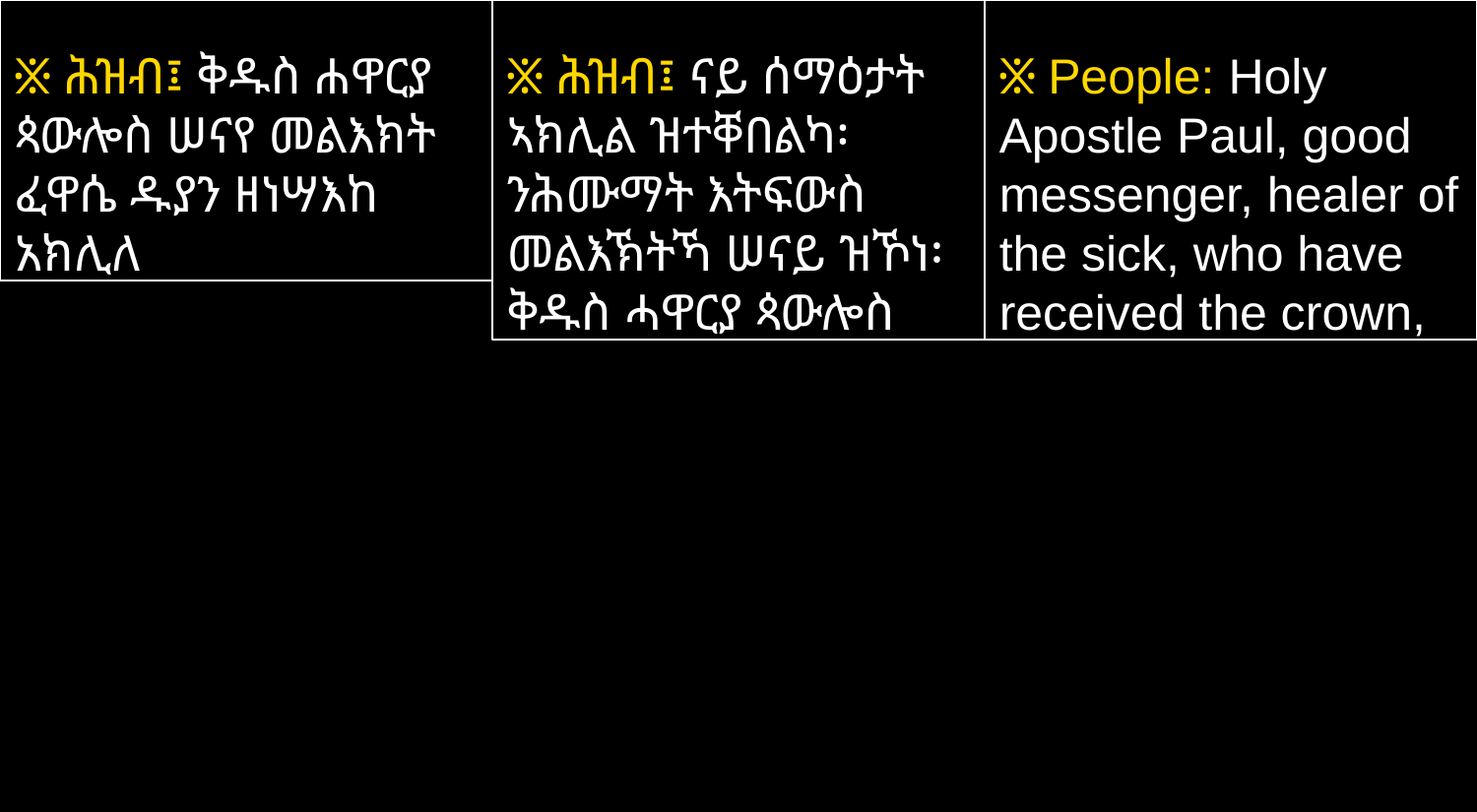

፠ ሕዝብ፤ ቅዱስ ሐዋርያ ጳውሎስ ሠናየ መልእክት ፈዋሴ ዱያን ዘነሣእከ አክሊለ

፠ ሕዝብ፤ ናይ ሰማዕታት ኣክሊል ዝተቐበልካ፡ ንሕሙማት እትፍውስ መልእኽትኻ ሠናይ ዝኾነ፡ ቅዱስ ሓዋርያ ጳውሎስ

፠ People: Holy Apostle Paul, good messenger, healer of the sick, who have received the crown,